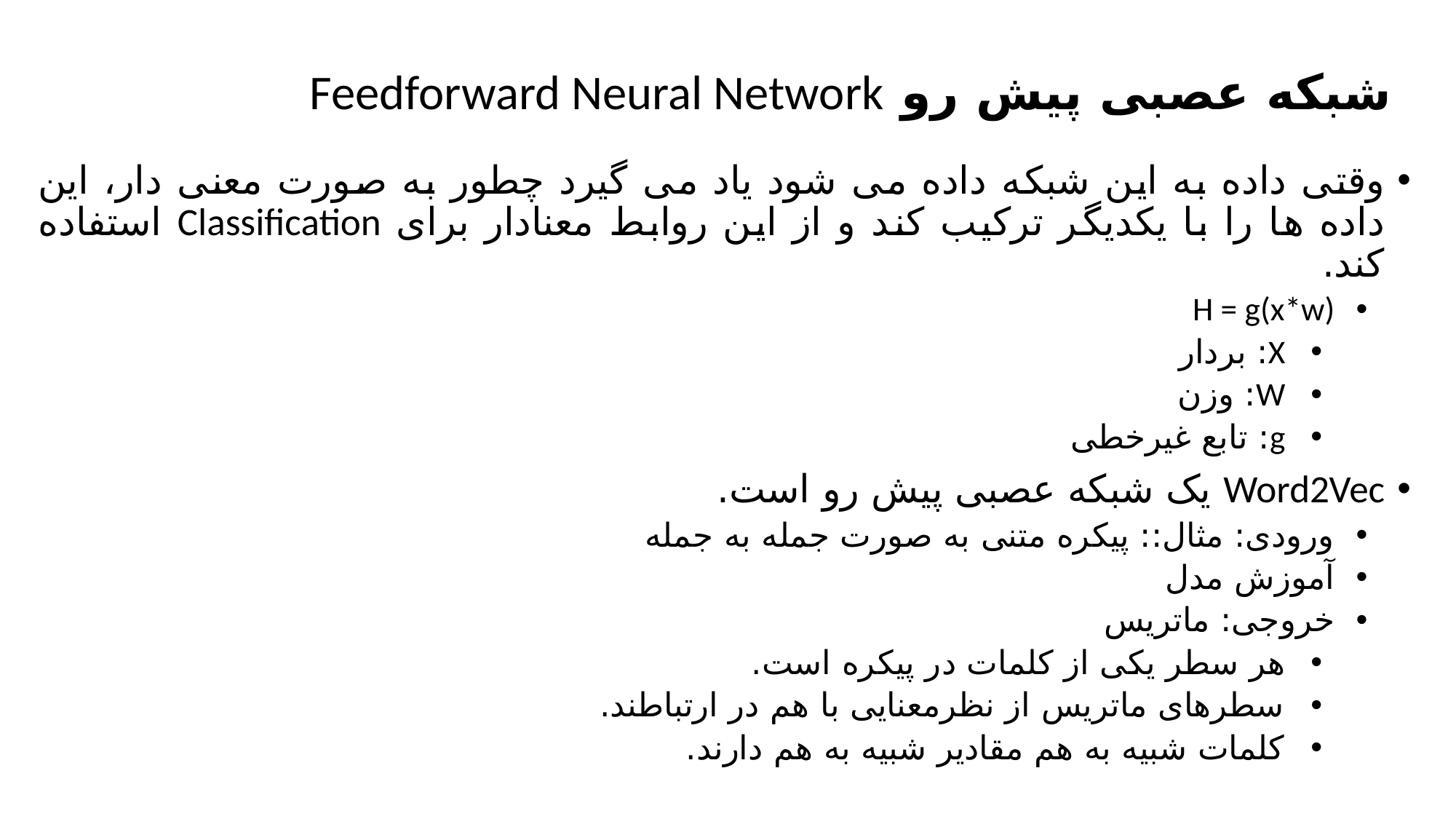

# شبکه عصبی پیش رو Feedforward Neural Network
وقتی داده به این شبکه داده می شود یاد می گیرد چطور به صورت معنی دار، این داده ها را با یکدیگر ترکیب کند و از این روابط معنادار برای Classification استفاده کند.
H = g(x*w)
X: بردار
W: وزن
g: تابع غیرخطی
Word2Vec یک شبکه عصبی پیش رو است.
ورودی: مثال:: پیکره متنی به صورت جمله به جمله
آموزش مدل
خروجی: ماتریس
هر سطر یکی از کلمات در پیکره است.
سطرهای ماتریس از نظرمعنایی با هم در ارتباطند.
کلمات شبیه به هم مقادیر شبیه به هم دارند.